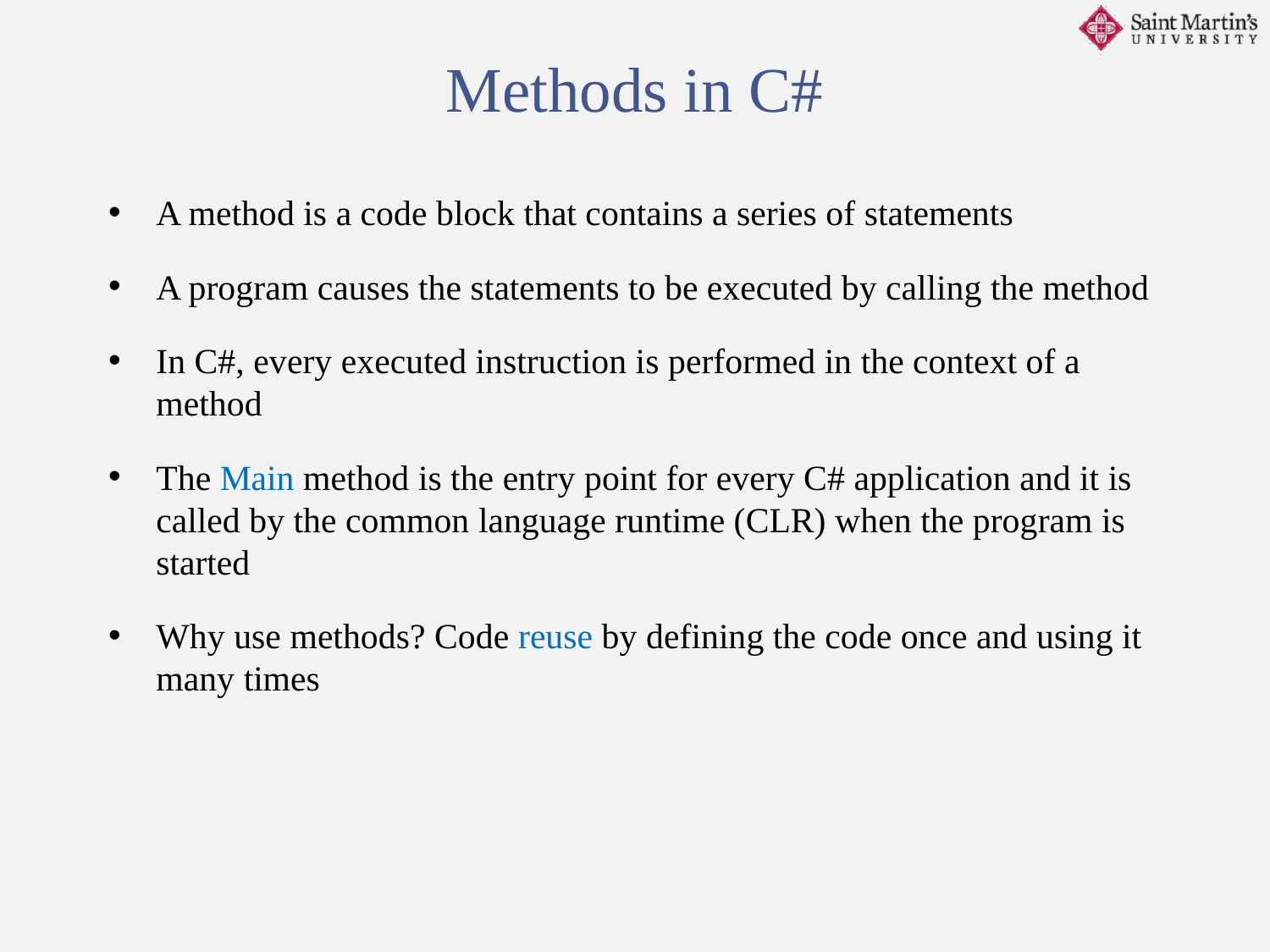

Methods in C#
A method is a code block that contains a series of statements
A program causes the statements to be executed by calling the method
In C#, every executed instruction is performed in the context of a method
The Main method is the entry point for every C# application and it is called by the common language runtime (CLR) when the program is started
Why use methods? Code reuse by defining the code once and using it many times